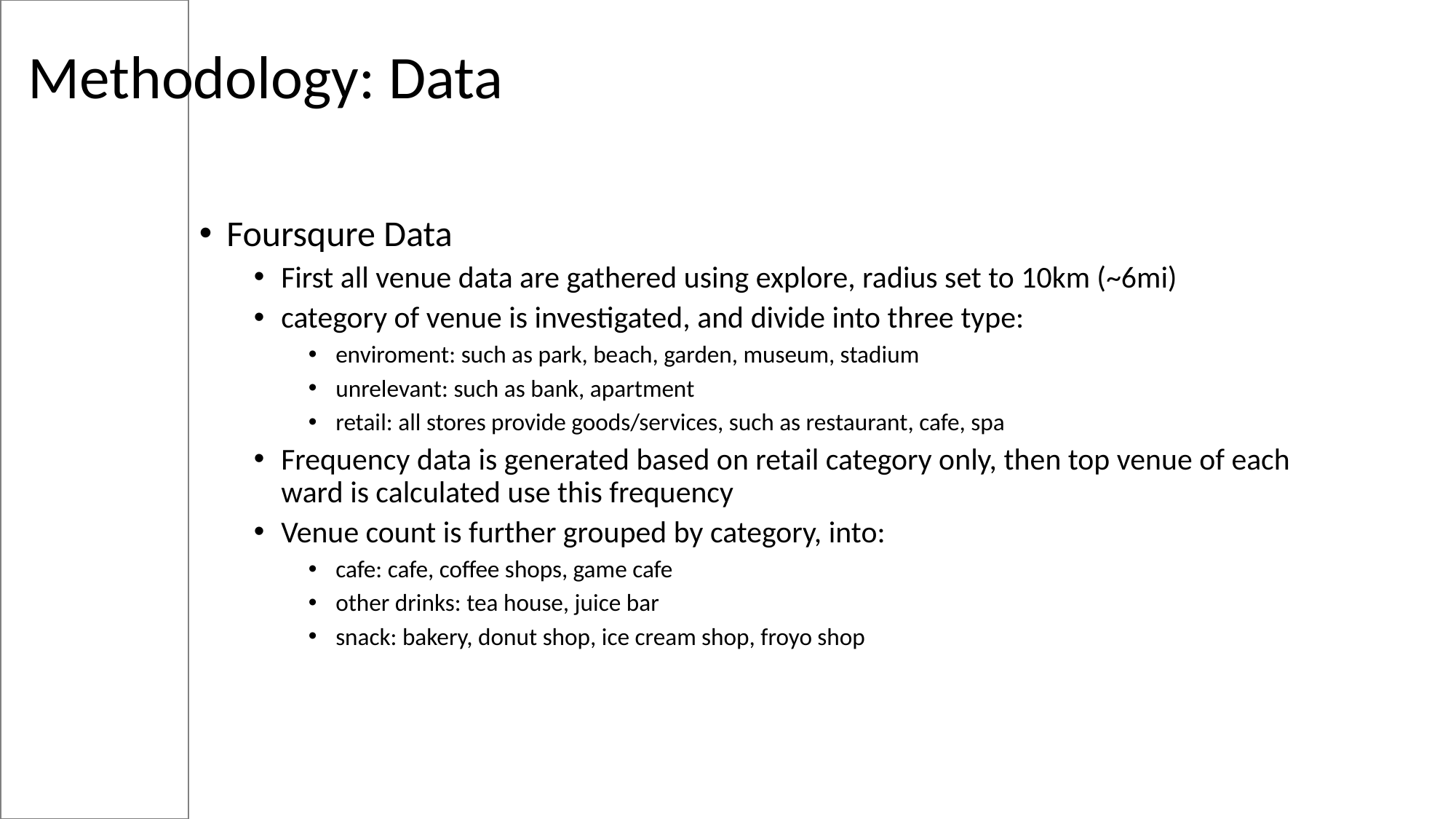

# Methodology: Data
Foursqure Data
First all venue data are gathered using explore, radius set to 10km (~6mi)
category of venue is investigated, and divide into three type:
enviroment: such as park, beach, garden, museum, stadium
unrelevant: such as bank, apartment
retail: all stores provide goods/services, such as restaurant, cafe, spa
Frequency data is generated based on retail category only, then top venue of each ward is calculated use this frequency
Venue count is further grouped by category, into:
cafe: cafe, coffee shops, game cafe
other drinks: tea house, juice bar
snack: bakery, donut shop, ice cream shop, froyo shop